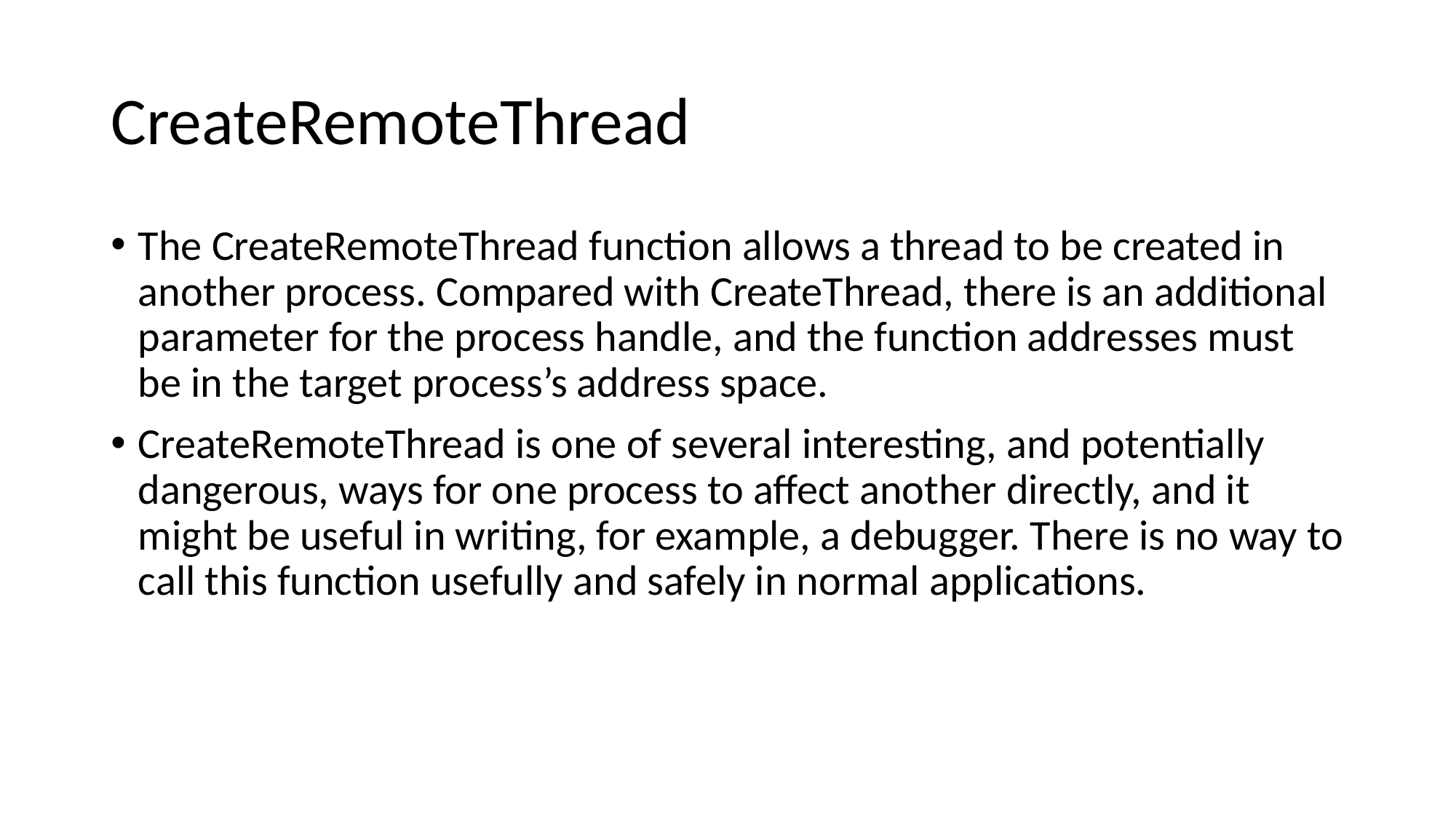

# CreateRemoteThread
The CreateRemoteThread function allows a thread to be created in another process. Compared with CreateThread, there is an additional parameter for the process handle, and the function addresses must be in the target process’s address space.
CreateRemoteThread is one of several interesting, and potentially dangerous, ways for one process to affect another directly, and it might be useful in writing, for example, a debugger. There is no way to call this function usefully and safely in normal applications.